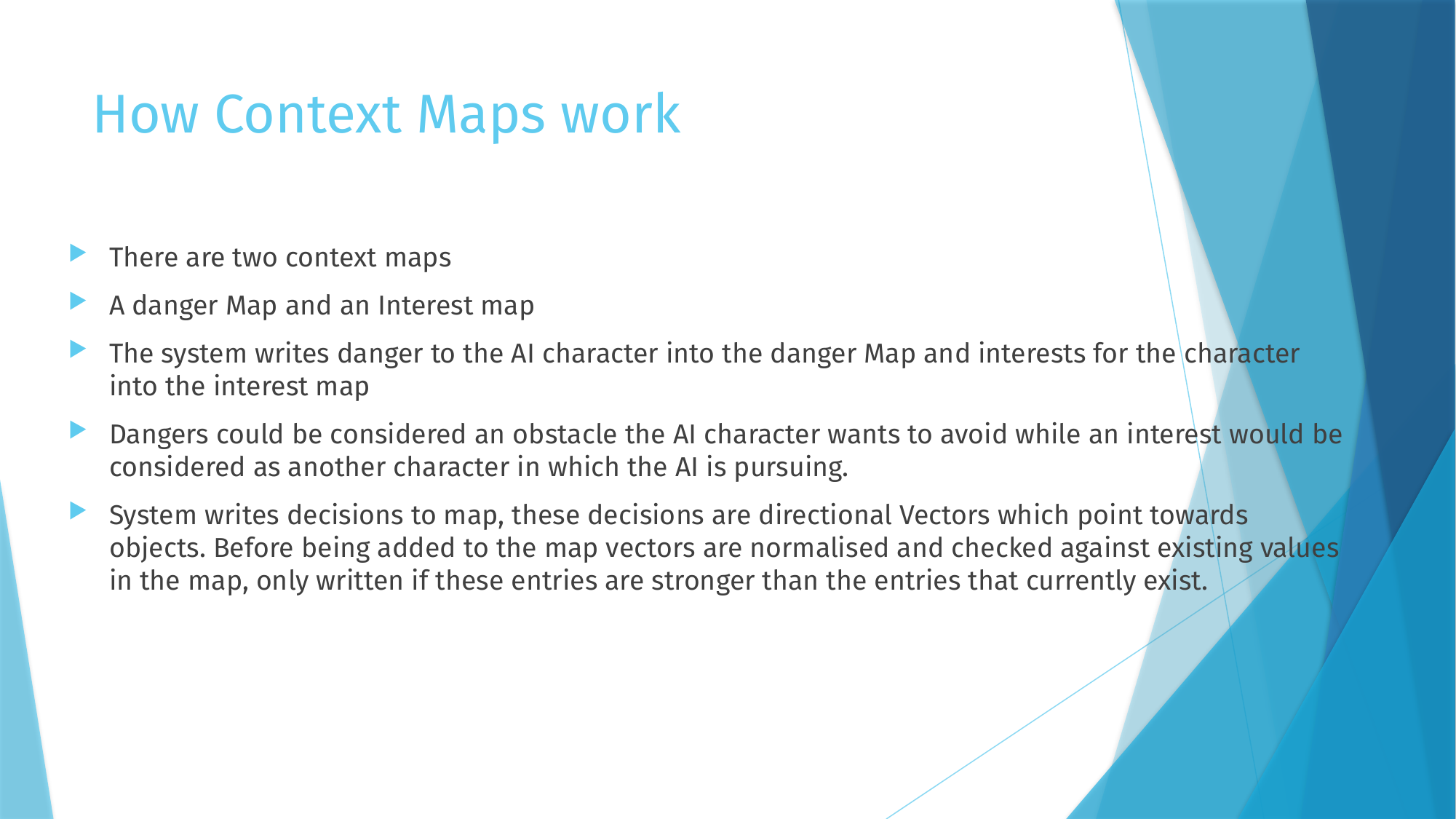

# How Context Maps work
There are two context maps
A danger Map and an Interest map
The system writes danger to the AI character into the danger Map and interests for the character into the interest map
Dangers could be considered an obstacle the AI character wants to avoid while an interest would be considered as another character in which the AI is pursuing.
System writes decisions to map, these decisions are directional Vectors which point towards objects. Before being added to the map vectors are normalised and checked against existing values in the map, only written if these entries are stronger than the entries that currently exist.